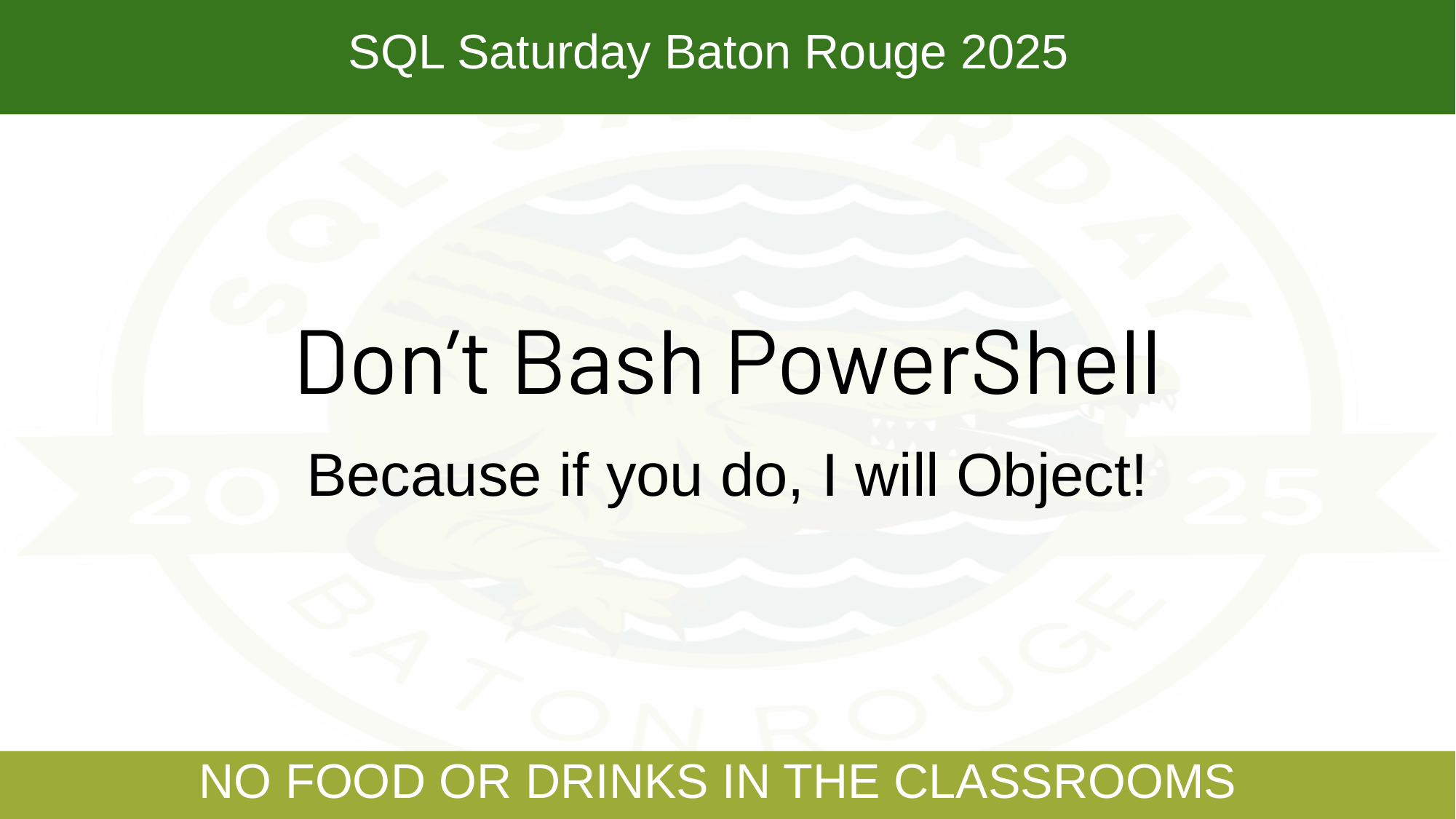

SQL Saturday Baton Rouge 2025
# Don’t Bash PowerShell
Because if you do, I will Object!
NO FOOD OR DRINKS IN THE CLASSROOMS